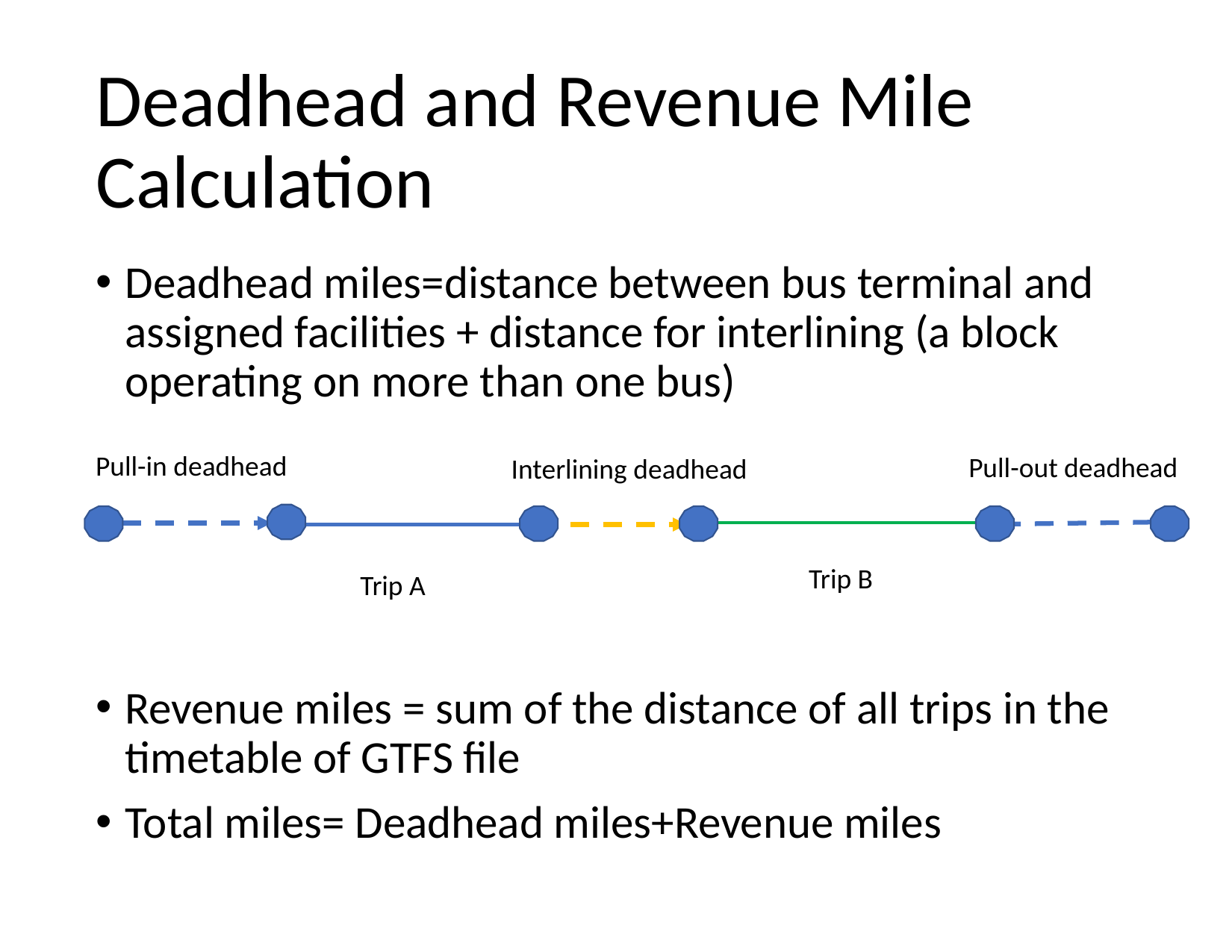

# Deadhead and Revenue Mile Calculation
Deadhead miles=distance between bus terminal and assigned facilities + distance for interlining (a block operating on more than one bus)

Revenue miles = sum of the distance of all trips in the timetable of GTFS file
Total miles= Deadhead miles+Revenue miles
Pull-in deadhead
Pull-out deadhead
Interlining deadhead

Trip B
Trip A